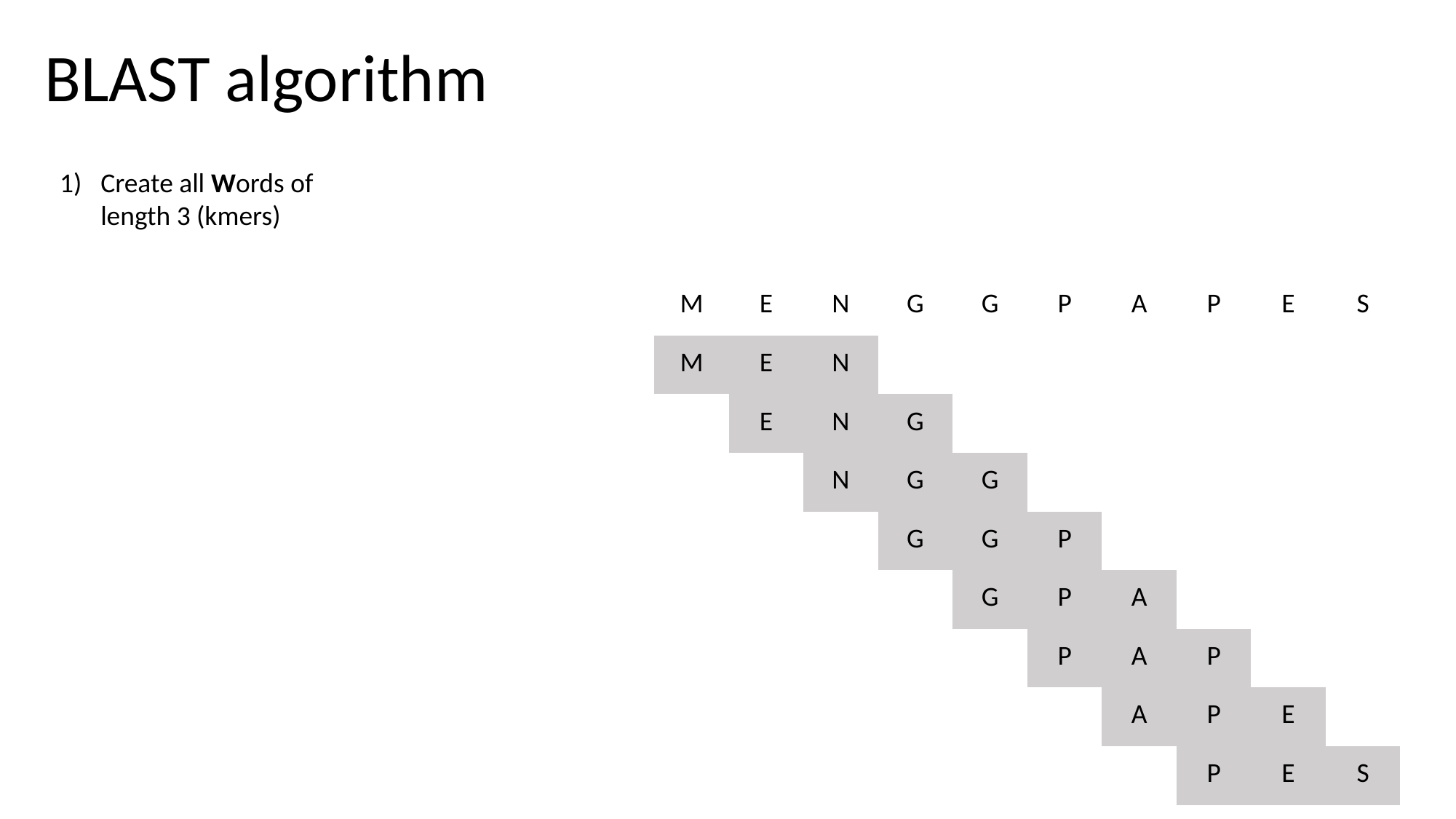

# BLAST algorithm
|  |  |  |  |  |  |  |  |  |  |  |
| --- | --- | --- | --- | --- | --- | --- | --- | --- | --- | --- |
|  |  |  |  |  |  |  |  |  |  |  |
|  | M | E | N | G | G | P | A | P | E | S |
|  | M | E | N |  |  |  |  |  |  |  |
|  |  | E | N | G |  |  |  |  |  |  |
|  |  |  | N | G | G |  |  |  |  |  |
|  |  |  |  | G | G | P |  |  |  |  |
|  |  |  |  |  | G | P | A |  |  |  |
|  |  |  |  |  |  | P | A | P |  |  |
|  |  |  |  |  |  |  | A | P | E |  |
|  |  |  |  |  |  |  |  | P | E | S |
Create all Words of length 3 (kmers)